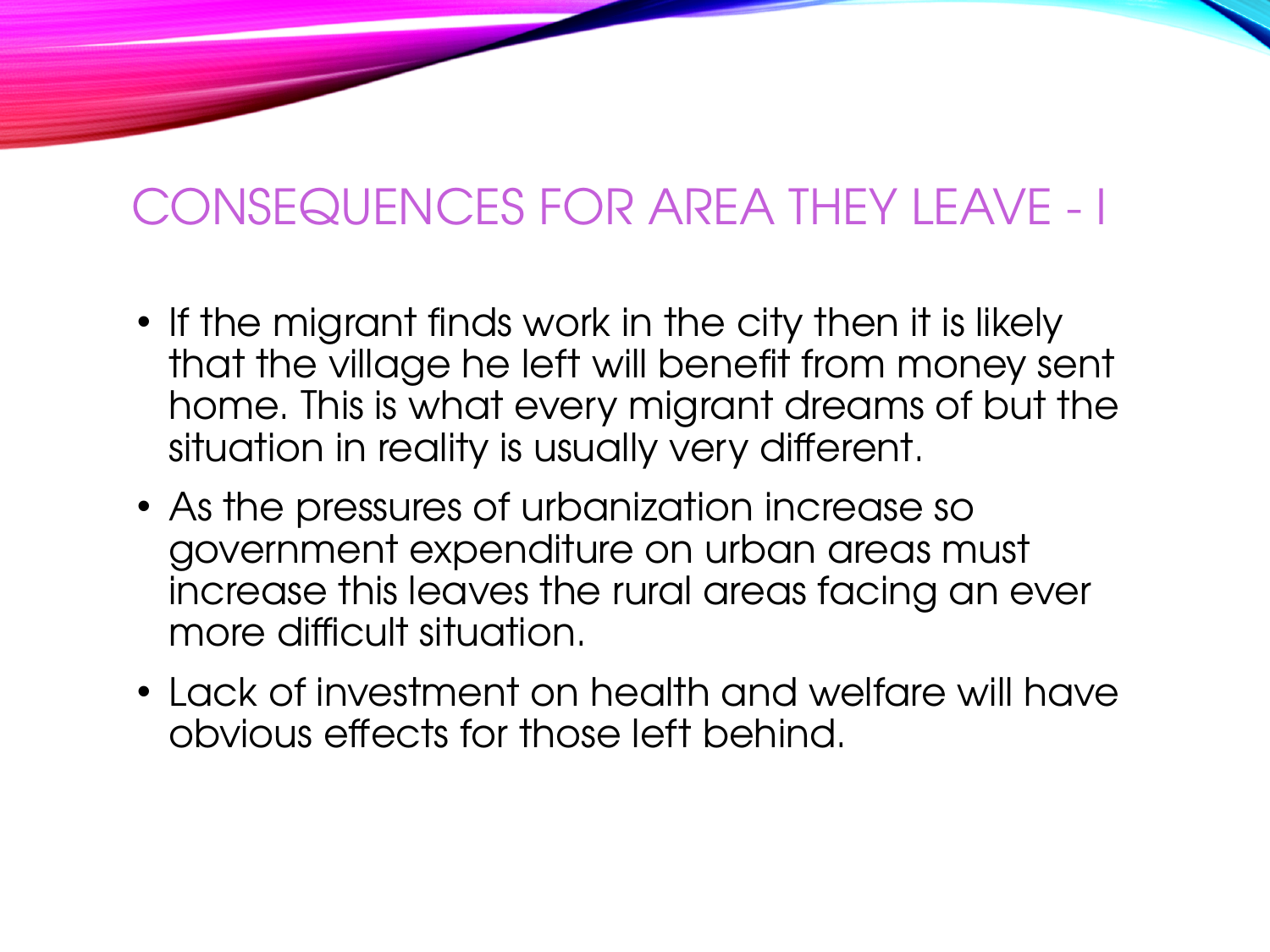

# Consequences for area they leave - I
If the migrant finds work in the city then it is likely that the village he left will benefit from money sent home. This is what every migrant dreams of but the situation in reality is usually very different.
As the pressures of urbanization increase so government expenditure on urban areas must increase this leaves the rural areas facing an ever more difficult situation.
Lack of investment on health and welfare will have obvious effects for those left behind.